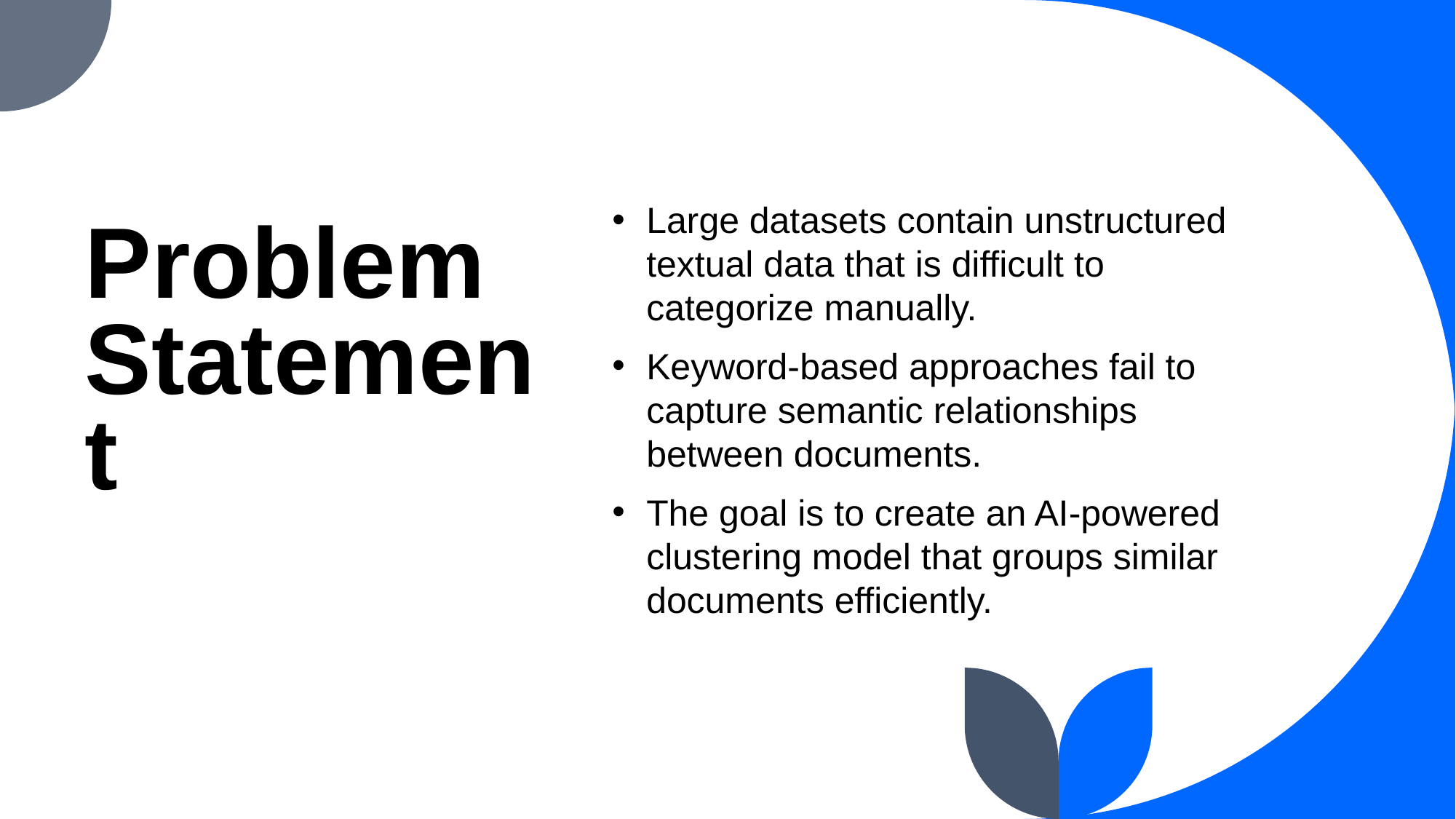

Large datasets contain unstructured textual data that is difficult to categorize manually.
Keyword-based approaches fail to capture semantic relationships between documents.
The goal is to create an AI-powered clustering model that groups similar documents efficiently.

# Problem Statement